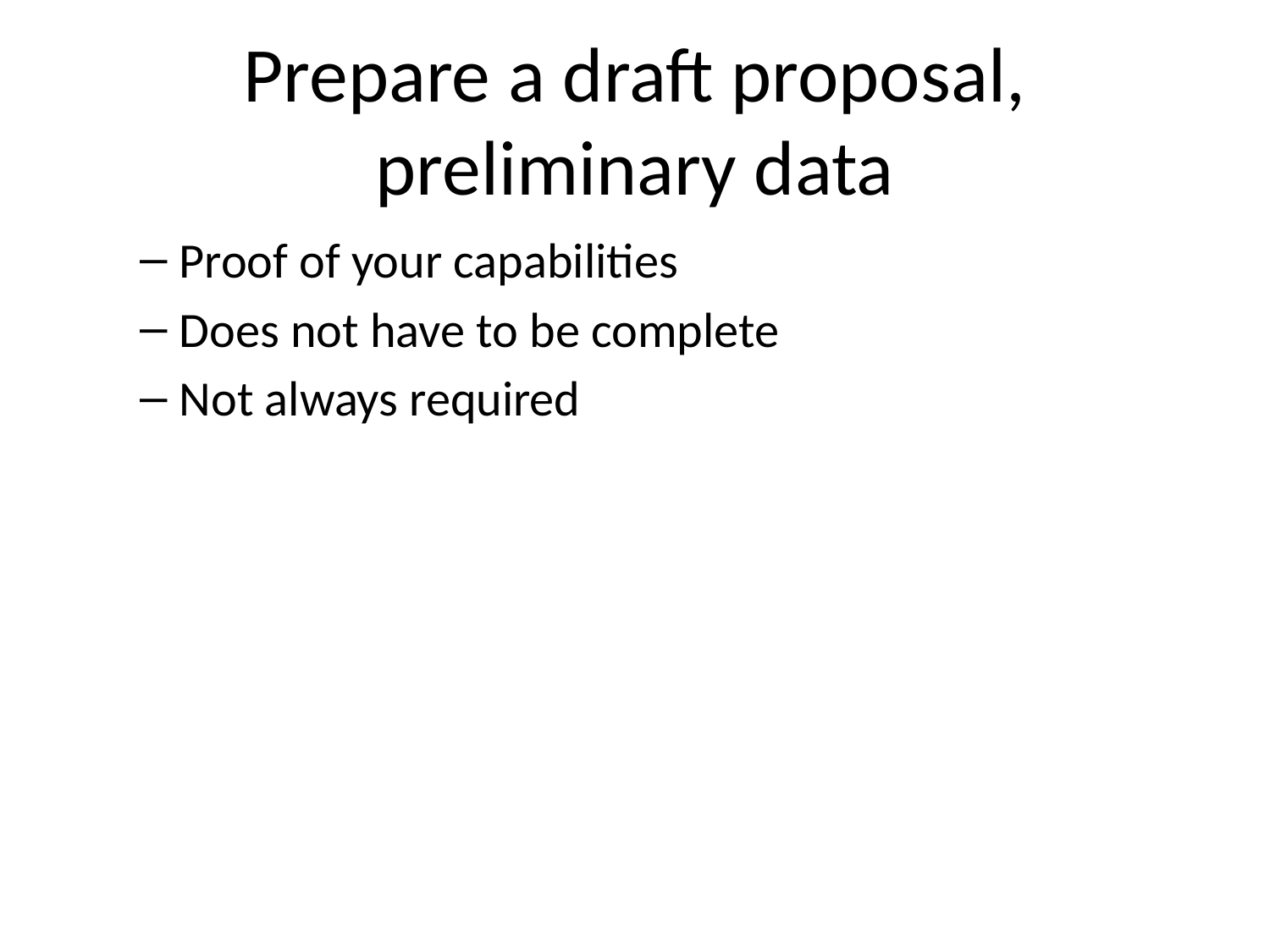

# Prepare a draft proposal, preliminary data
Proof of your capabilities
Does not have to be complete
Not always required